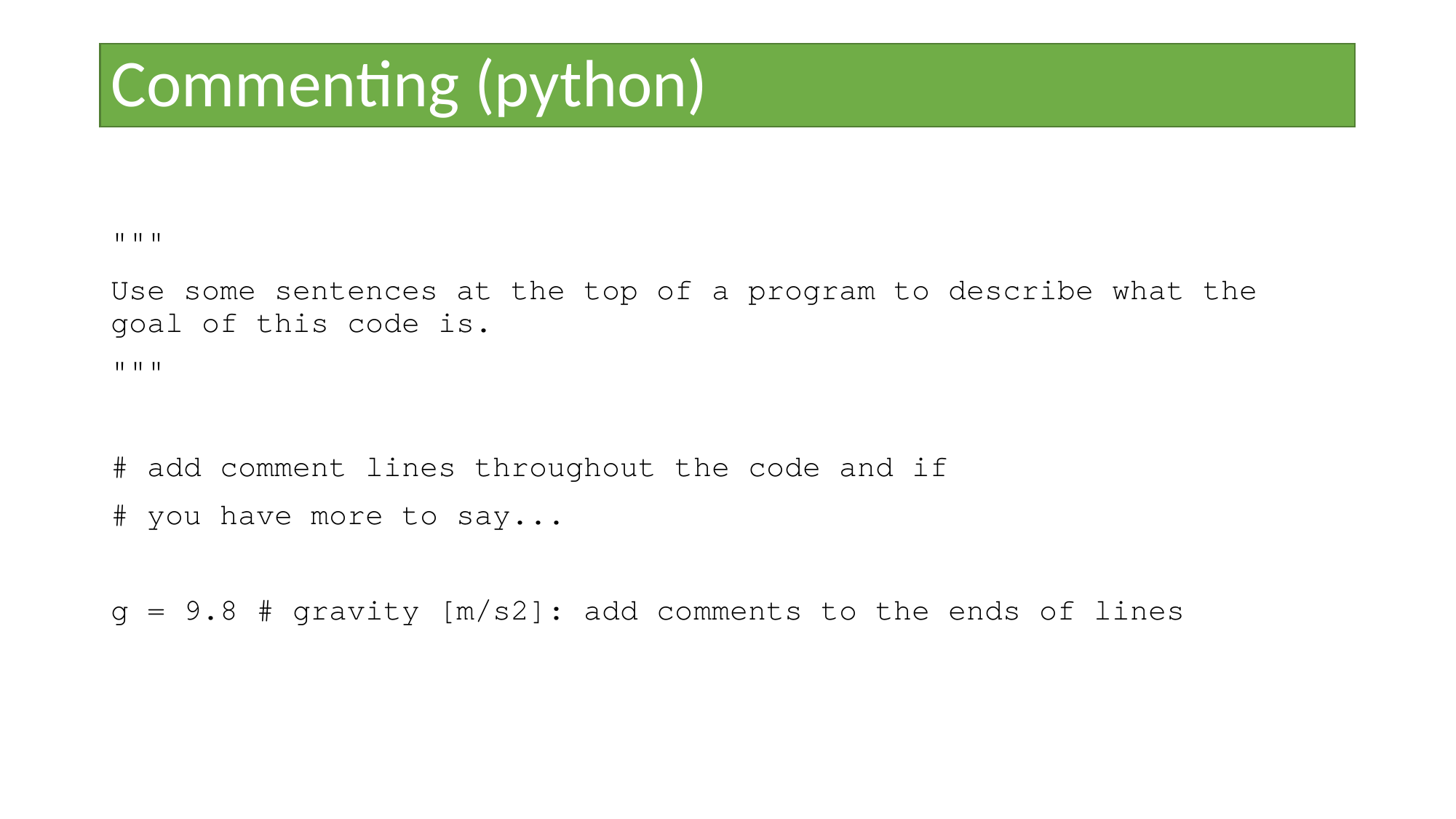

# Commenting (python)
"""
Use some sentences at the top of a program to describe what the goal of this code is.
"""

# add comment lines throughout the code and if
# you have more to say...

g = 9.8 # gravity [m/s2]: add comments to the ends of lines